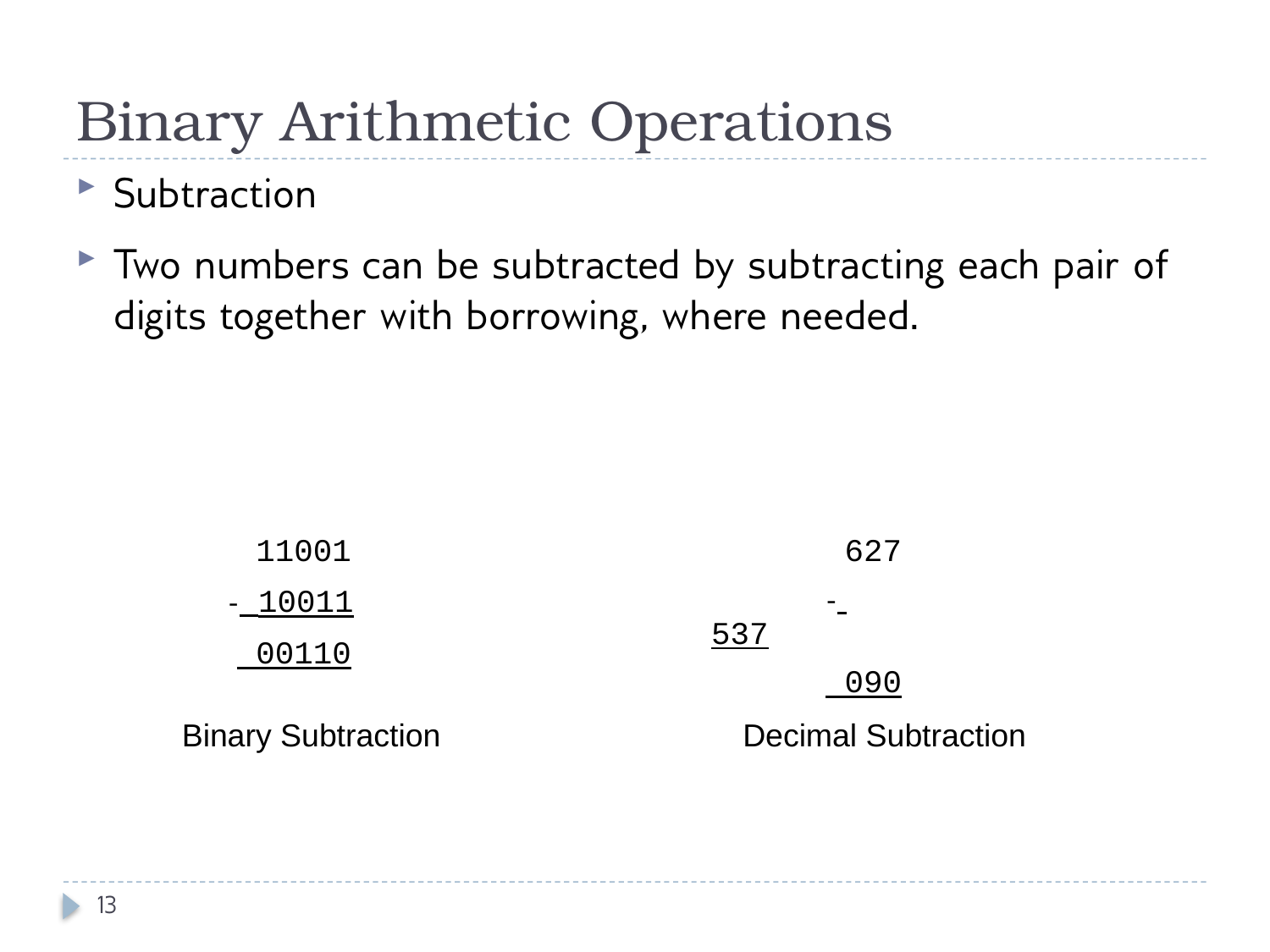

# Binary Arithmetic Operations
Subtraction
Two numbers can be subtracted by subtracting each pair of digits together with borrowing, where needed.

| 11001 |
| --- |
| - 10011 |
| 00110 |
| 627 |
| --- |
| - 537 |
| 090 |
Binary Subtraction
Decimal Subtraction
13